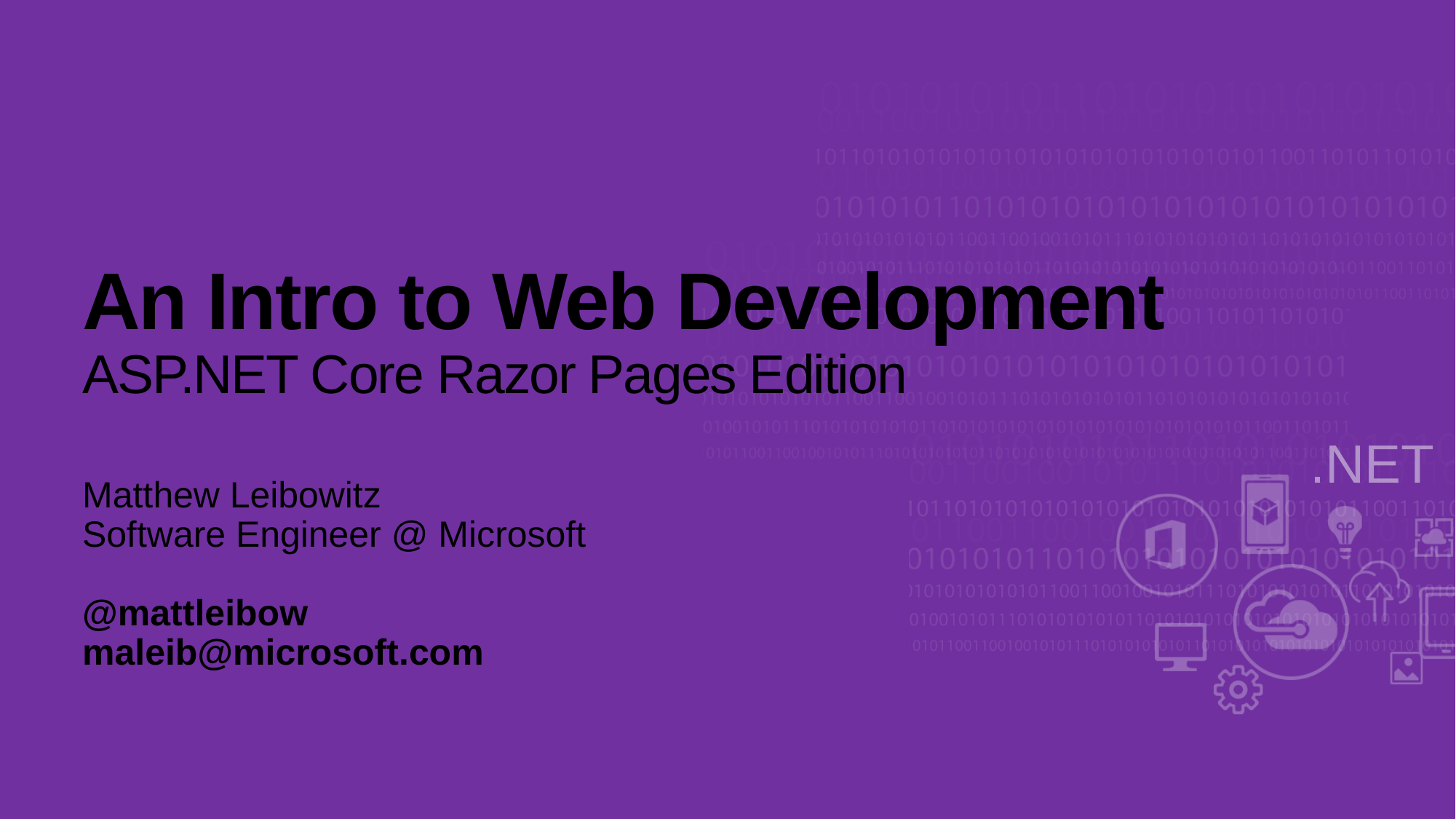

# An Intro to Web Development ASP.NET Core Razor Pages Edition
Matthew Leibowitz
Software Engineer @ Microsoft

@mattleibow
maleib@microsoft.com